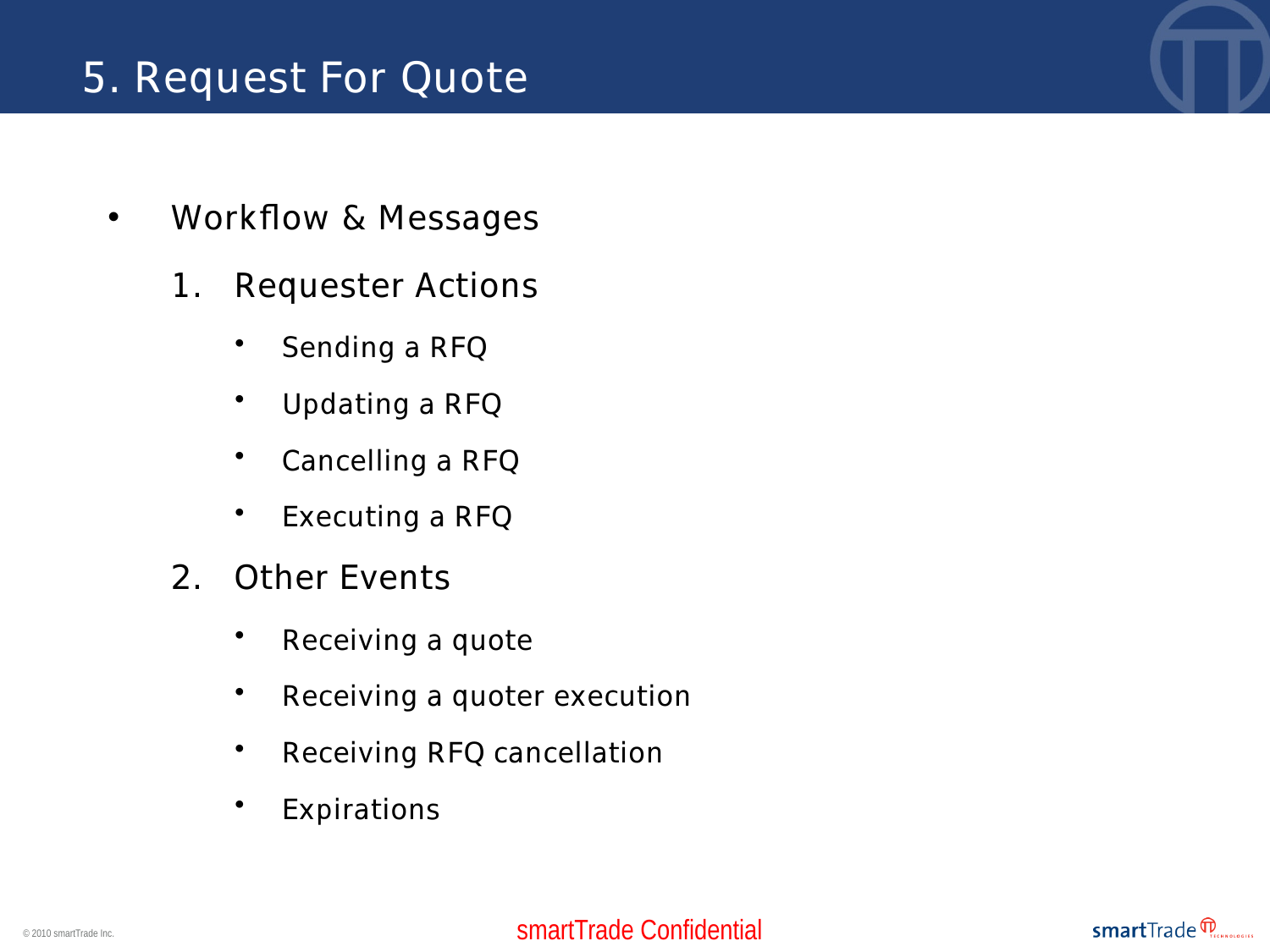

5. Request For Quote

Workflow & Messages
Requester Actions
Sending a RFQ
Updating a RFQ
Cancelling a RFQ
Executing a RFQ
Other Events
Receiving a quote
Receiving a quoter execution
Receiving RFQ cancellation
Expirations